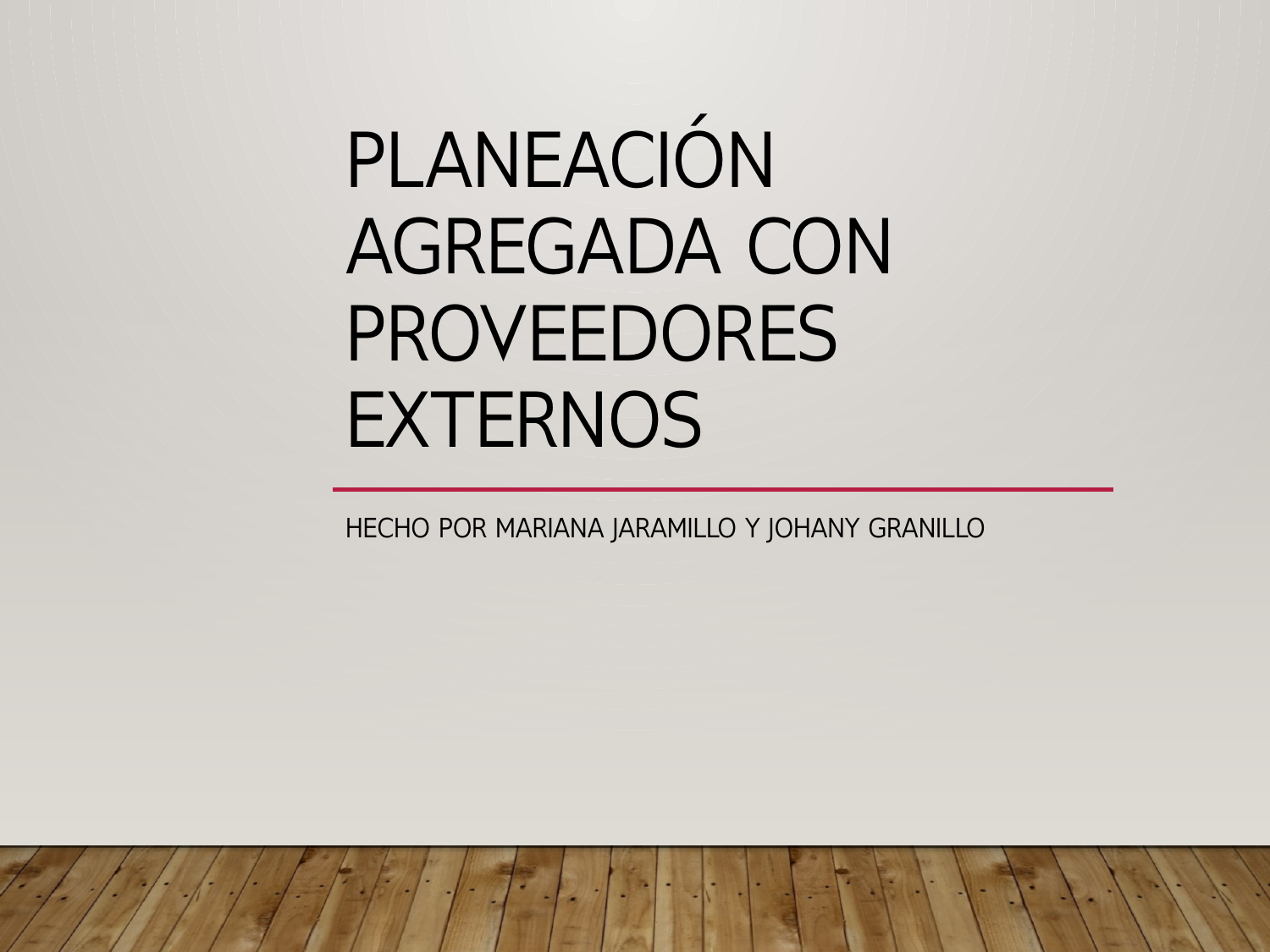

# Planeación Agregada con Proveedores Externos
Hecho por Mariana Jaramillo y Johany Granillo